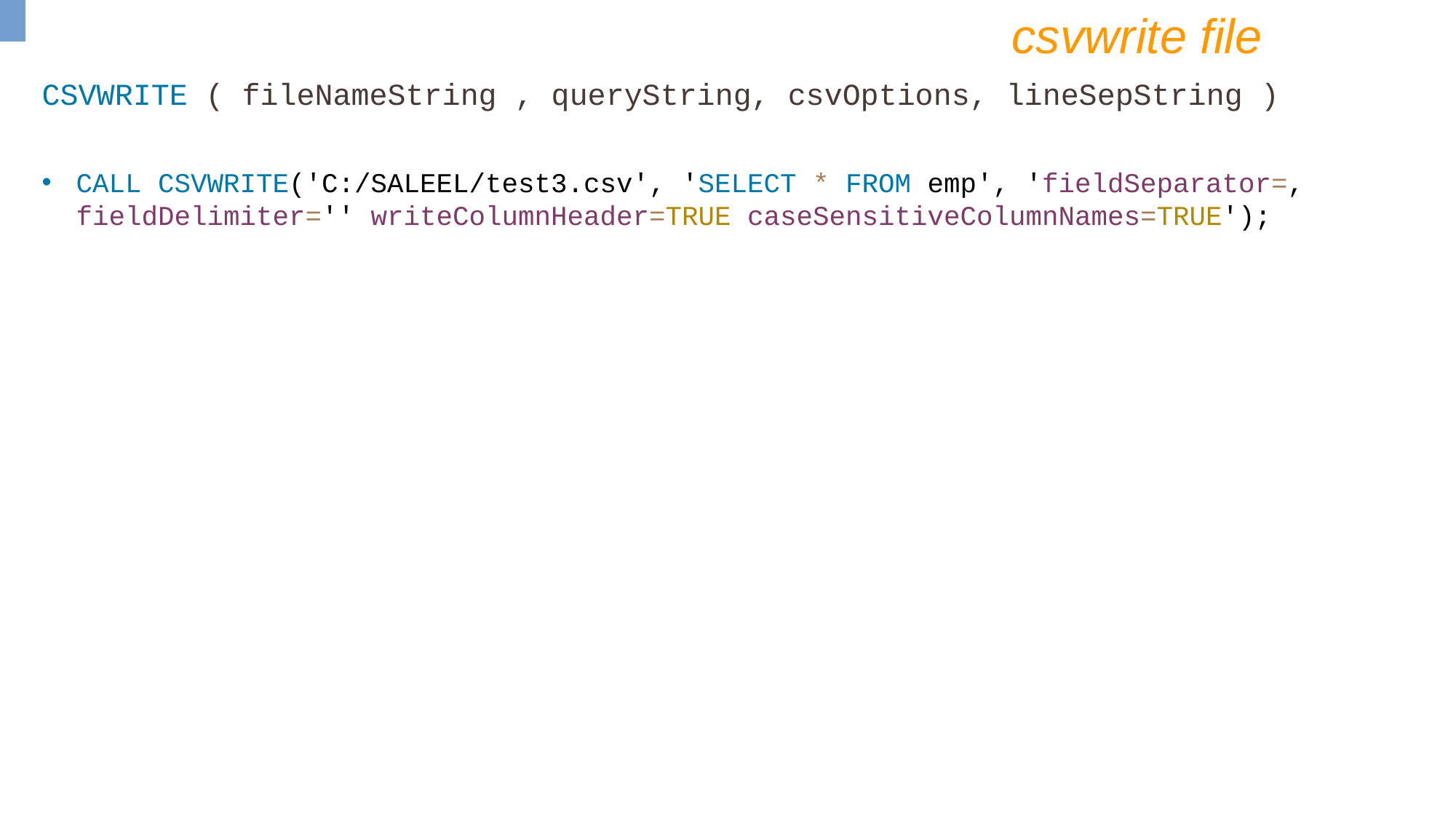

csvwrite file
CSVWRITE ( fileNameString , queryString, csvOptions, lineSepString )
CALL CSVWRITE('C:/SALEEL/test3.csv', 'SELECT * FROM emp', 'fieldSeparator=, fieldDelimiter='' writeColumnHeader=TRUE caseSensitiveColumnNames=TRUE');